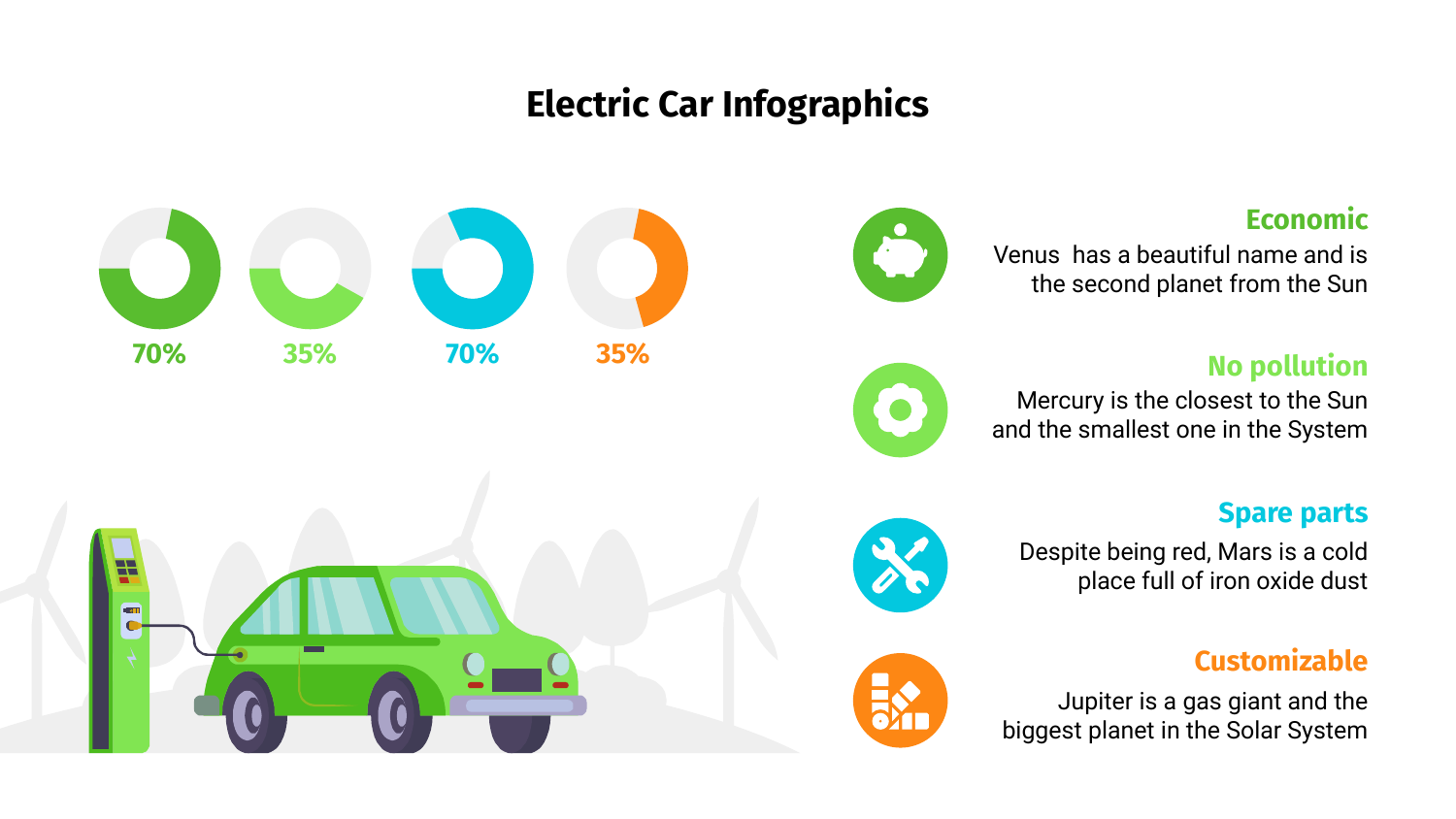

# Electric Car Infographics
Economic

Venus  has a beautiful name and is the second planet from the Sun
70%
35%
70%
35%
No pollution

Mercury is the closest to the Sun and the smallest one in the System

Spare parts

Despite being red, Mars is a cold place full of iron oxide dust

Customizable

Jupiter is a gas giant and the biggest planet in the Solar System